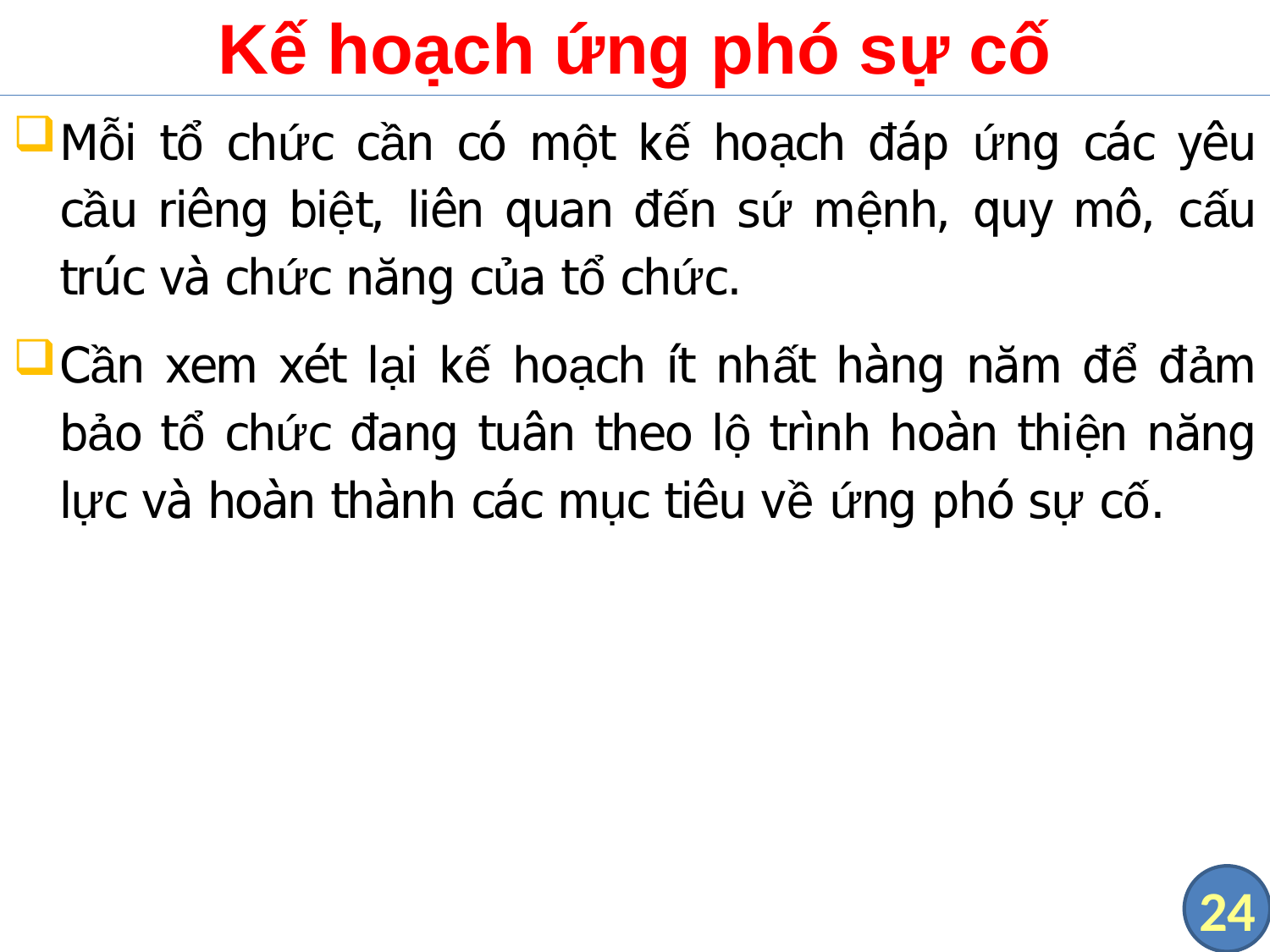

# Kế hoạch ứng phó sự cố
Mỗi tổ chức cần có một kế hoạch đáp ứng các yêu cầu riêng biệt, liên quan đến sứ mệnh, quy mô, cấu trúc và chức năng của tổ chức.
Cần xem xét lại kế hoạch ít nhất hàng năm để đảm bảo tổ chức đang tuân theo lộ trình hoàn thiện năng lực và hoàn thành các mục tiêu về ứng phó sự cố.

24